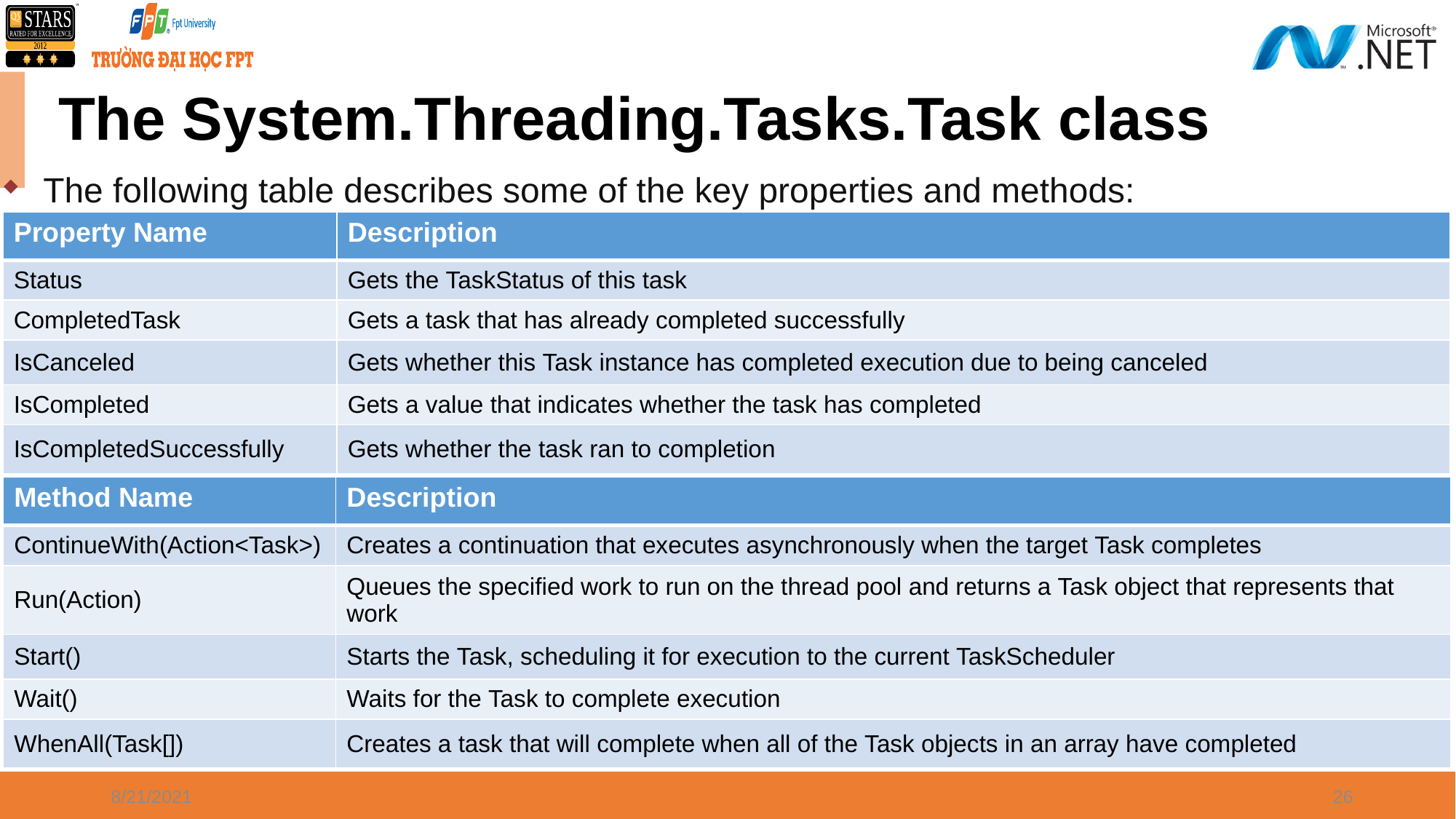

# The System.Threading.Tasks.Task class
The following table describes some of the key properties and methods:
| Property Name | Description |
| --- | --- |
| Status | Gets the TaskStatus of this task |
| CompletedTask | Gets a task that has already completed successfully |
| IsCanceled | Gets whether this Task instance has completed execution due to being canceled |
| IsCompleted | Gets a value that indicates whether the task has completed |
| IsCompletedSuccessfully | Gets whether the task ran to completion |
| Method Name | Description |
| --- | --- |
| ContinueWith(Action<Task>) | Creates a continuation that executes asynchronously when the target Task completes |
| Run(Action) | Queues the specified work to run on the thread pool and returns a Task object that represents that work |
| Start() | Starts the Task, scheduling it for execution to the current TaskScheduler |
| Wait() | Waits for the Task to complete execution |
| WhenAll(Task[]) | Creates a task that will complete when all of the Task objects in an array have completed |
8/21/2021
26